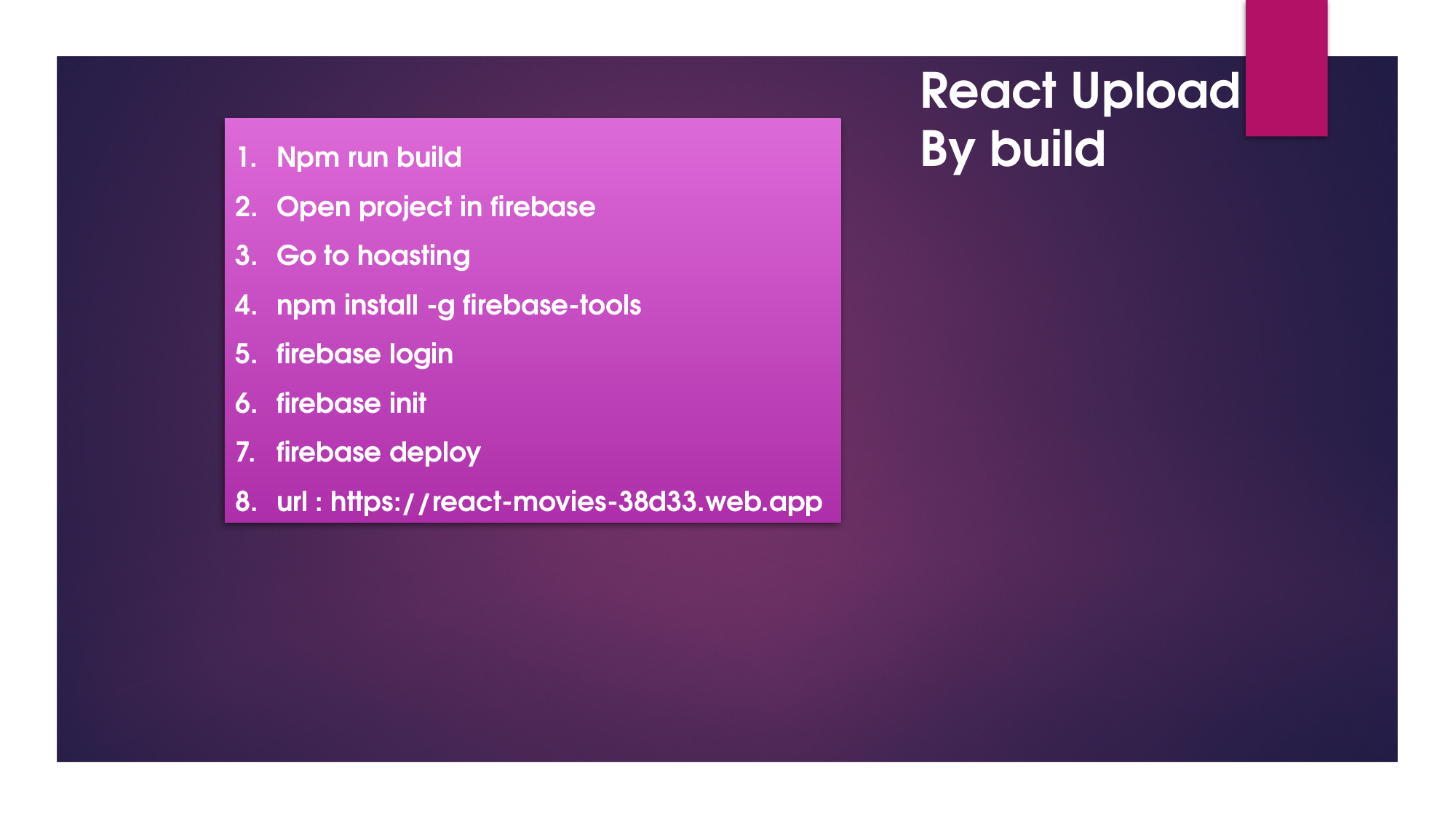

React Upload
By build
Npm run build
Open project in firebase
Go to hoasting
npm install -g firebase-tools
firebase login
firebase init
firebase deploy
url : https://react-movies-38d33.web.app